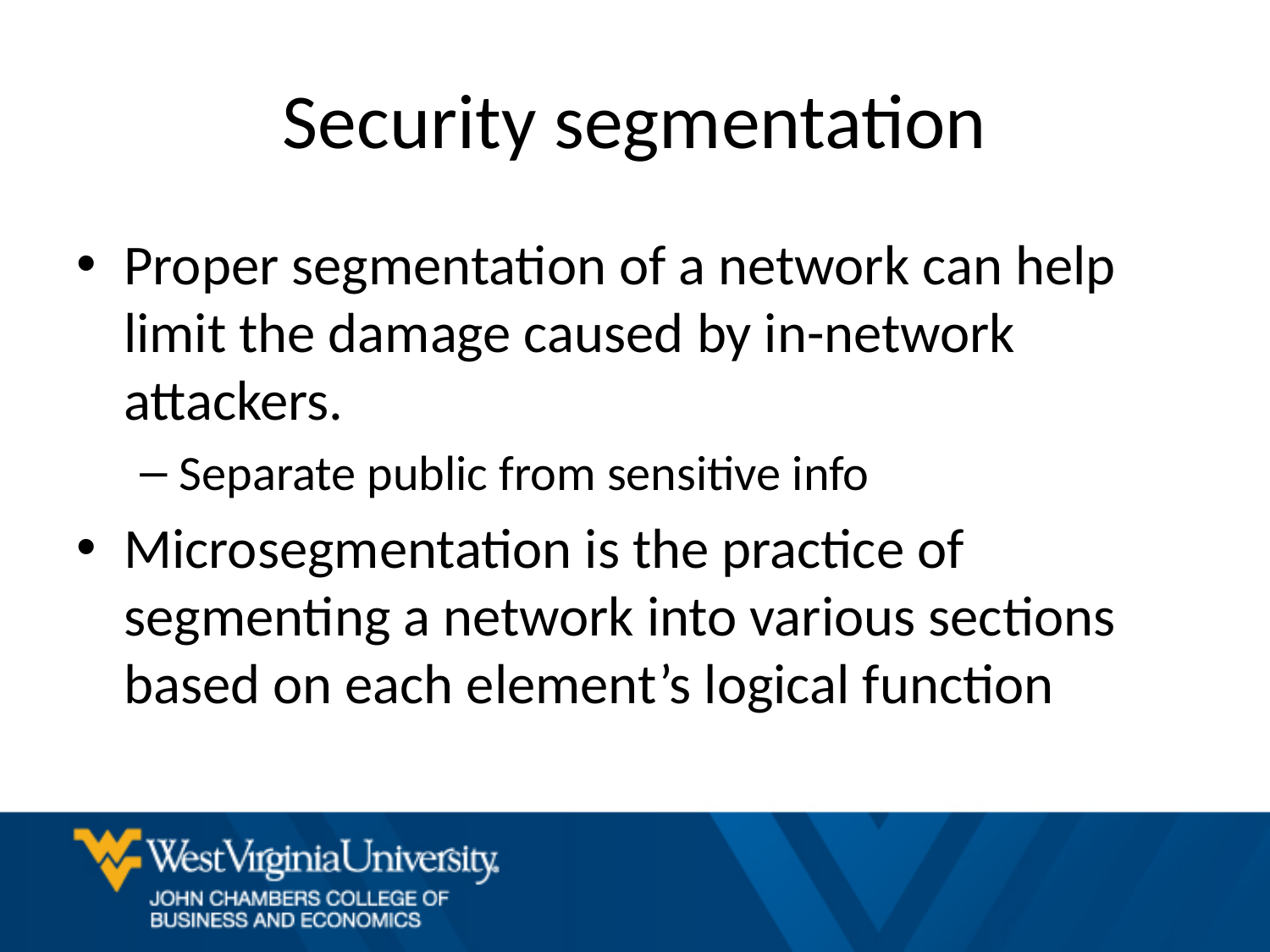

# Security segmentation
Proper segmentation of a network can help limit the damage caused by in-network attackers.
Separate public from sensitive info
Microsegmentation is the practice of segmenting a network into various sections based on each element’s logical function